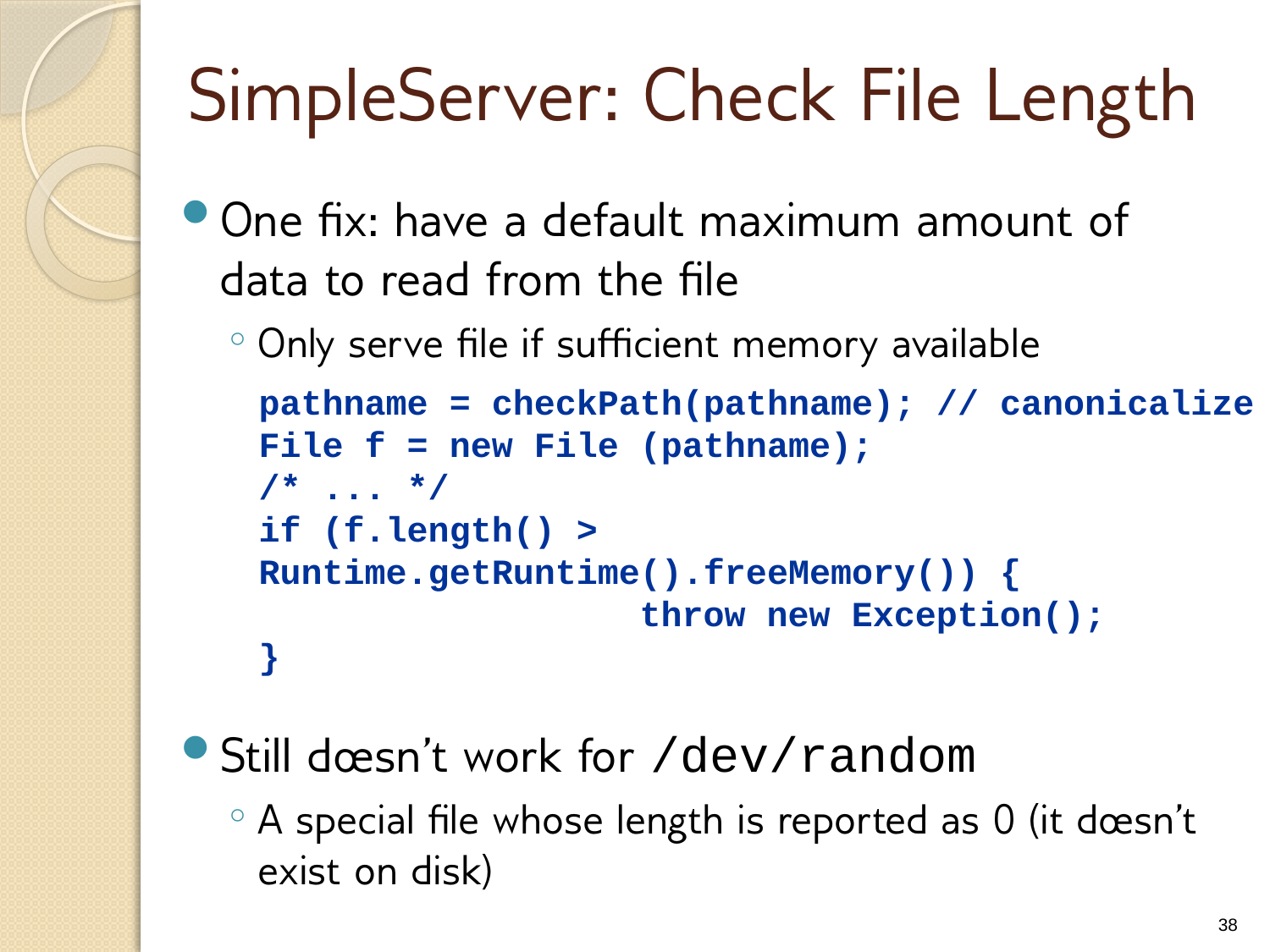

# SimpleServer: Check File Length
One fix: have a default maximum amount of data to read from the file
Only serve file if sufficient memory available

Still doesn’t work for /dev/random
A special file whose length is reported as 0 (it doesn’t exist on disk)

pathname = checkPath(pathname); // canonicalize
File f = new File (pathname);
/* ... */
if (f.length() > Runtime.getRuntime().freeMemory()) {
             	throw new Exception();
}
38